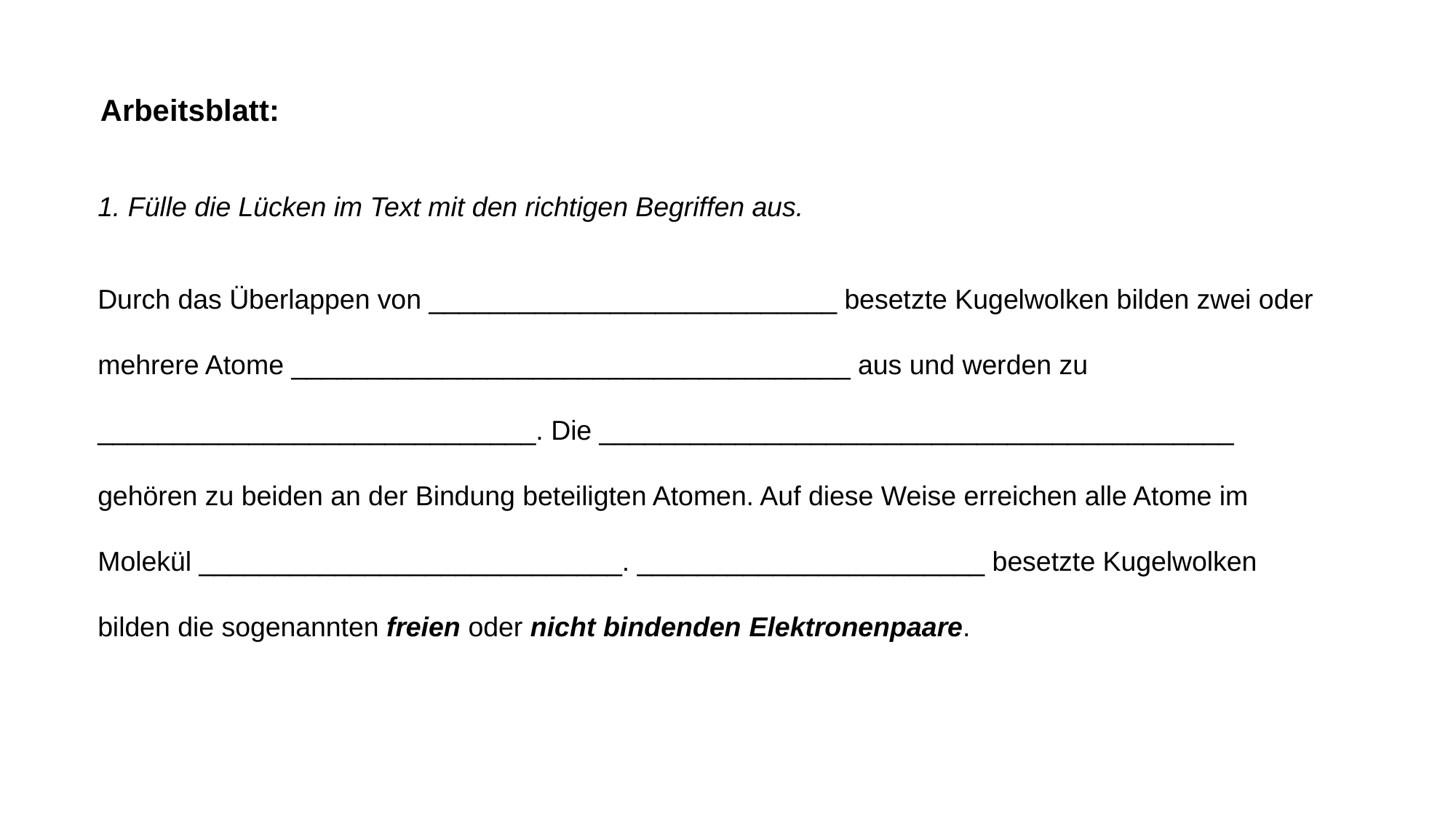

Arbeitsblatt:
1. Fülle die Lücken im Text mit den richtigen Begriffen aus.
Durch das Überlappen von ___________________________ besetzte Kugelwolken bilden zwei oder mehrere Atome _____________________________________ aus und werden zu _____________________________. Die __________________________________________ gehören zu beiden an der Bindung beteiligten Atomen. Auf diese Weise erreichen alle Atome im Molekül ____________________________. _______________________ besetzte Kugelwolken bilden die sogenannten freien oder nicht bindenden Elektronenpaare.